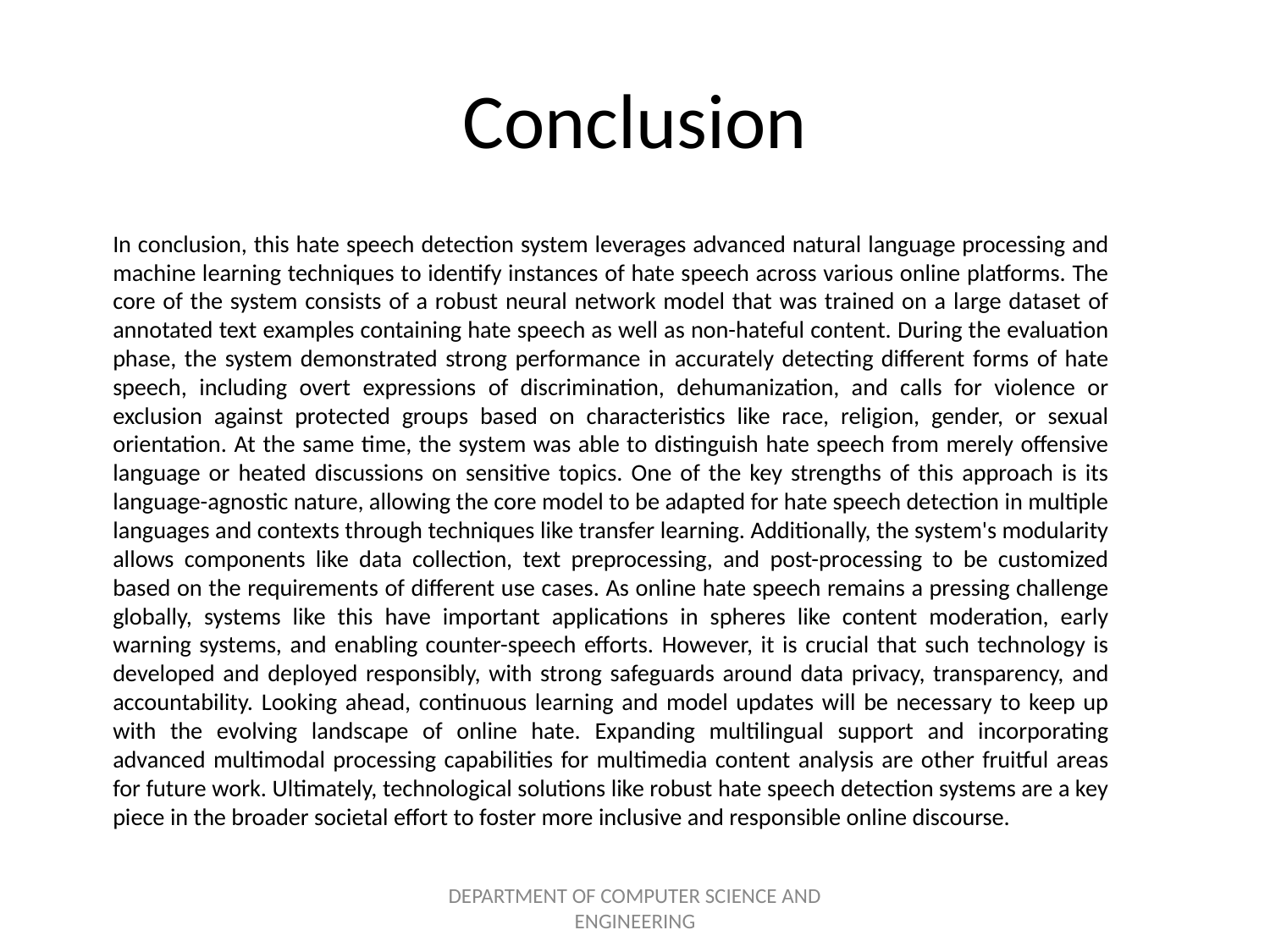

# Conclusion
In conclusion, this hate speech detection system leverages advanced natural language processing and machine learning techniques to identify instances of hate speech across various online platforms. The core of the system consists of a robust neural network model that was trained on a large dataset of annotated text examples containing hate speech as well as non-hateful content. During the evaluation phase, the system demonstrated strong performance in accurately detecting different forms of hate speech, including overt expressions of discrimination, dehumanization, and calls for violence or exclusion against protected groups based on characteristics like race, religion, gender, or sexual orientation. At the same time, the system was able to distinguish hate speech from merely offensive language or heated discussions on sensitive topics. One of the key strengths of this approach is its language-agnostic nature, allowing the core model to be adapted for hate speech detection in multiple languages and contexts through techniques like transfer learning. Additionally, the system's modularity allows components like data collection, text preprocessing, and post-processing to be customized based on the requirements of different use cases. As online hate speech remains a pressing challenge globally, systems like this have important applications in spheres like content moderation, early warning systems, and enabling counter-speech efforts. However, it is crucial that such technology is developed and deployed responsibly, with strong safeguards around data privacy, transparency, and accountability. Looking ahead, continuous learning and model updates will be necessary to keep up with the evolving landscape of online hate. Expanding multilingual support and incorporating advanced multimodal processing capabilities for multimedia content analysis are other fruitful areas for future work. Ultimately, technological solutions like robust hate speech detection systems are a key piece in the broader societal effort to foster more inclusive and responsible online discourse.
DEPARTMENT OF COMPUTER SCIENCE AND ENGINEERING